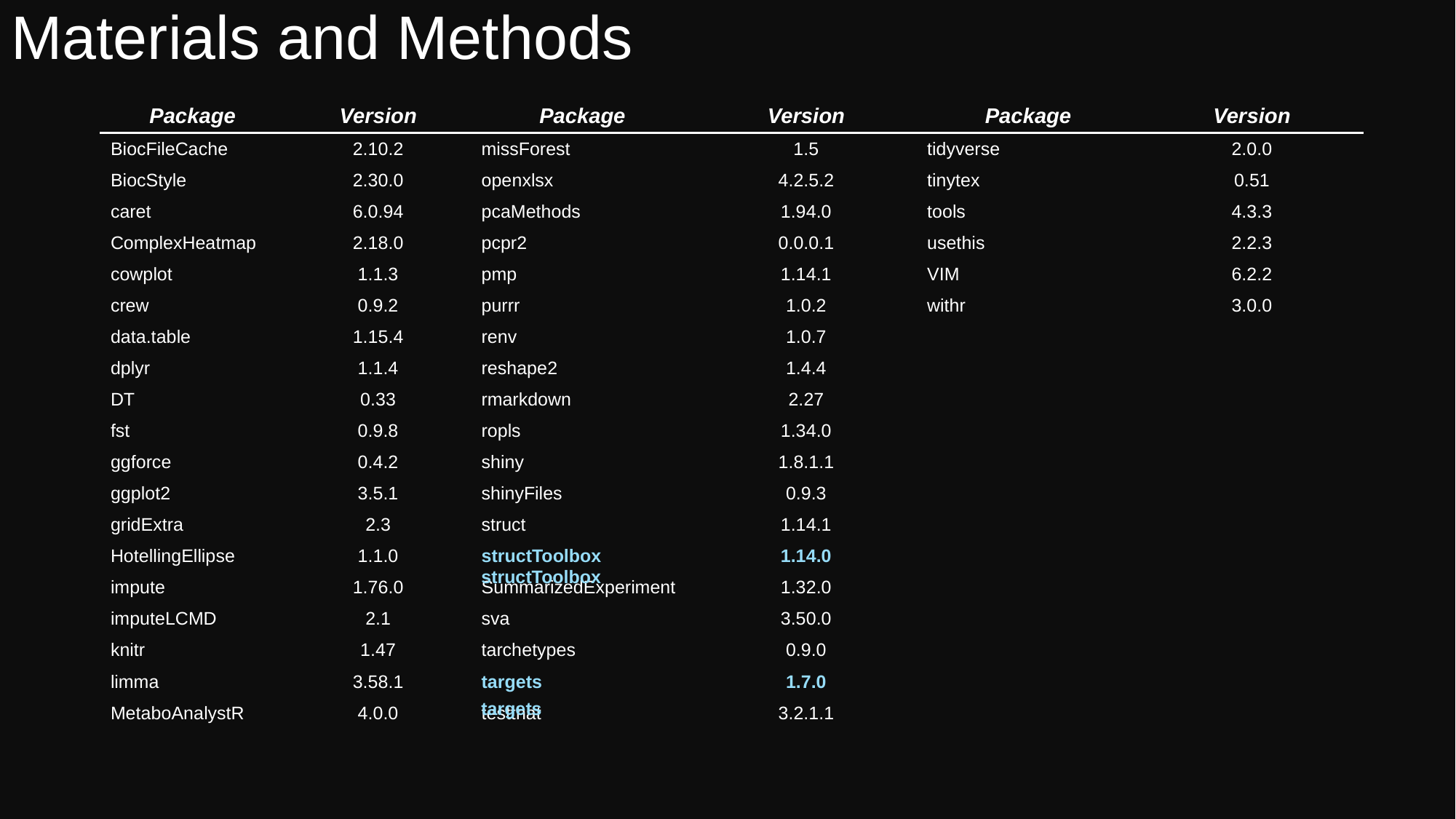

# Materials and Methods
| Package | Version |
| --- | --- |
| BiocFileCache | 2.10.2 |
| BiocStyle | 2.30.0 |
| caret | 6.0.94 |
| ComplexHeatmap | 2.18.0 |
| cowplot | 1.1.3 |
| crew | 0.9.2 |
| data.table | 1.15.4 |
| dplyr | 1.1.4 |
| DT | 0.33 |
| fst | 0.9.8 |
| ggforce | 0.4.2 |
| ggplot2 | 3.5.1 |
| gridExtra | 2.3 |
| HotellingEllipse | 1.1.0 |
| impute | 1.76.0 |
| imputeLCMD | 2.1 |
| knitr | 1.47 |
| limma | 3.58.1 |
| MetaboAnalystR | 4.0.0 |
| Package | Version |
| --- | --- |
| missForest | 1.5 |
| openxlsx | 4.2.5.2 |
| pcaMethods | 1.94.0 |
| pcpr2 | 0.0.0.1 |
| pmp | 1.14.1 |
| purrr | 1.0.2 |
| renv | 1.0.7 |
| reshape2 | 1.4.4 |
| rmarkdown | 2.27 |
| ropls | 1.34.0 |
| shiny | 1.8.1.1 |
| shinyFiles | 0.9.3 |
| struct | 1.14.1 |
| structToolbox | 1.14.0 |
| SummarizedExperiment | 1.32.0 |
| sva | 3.50.0 |
| tarchetypes | 0.9.0 |
| targets | 1.7.0 |
| testthat | 3.2.1.1 |
| Package | Version |
| --- | --- |
| tidyverse | 2.0.0 |
| tinytex | 0.51 |
| tools | 4.3.3 |
| usethis | 2.2.3 |
| VIM | 6.2.2 |
| withr | 3.0.0 |
structToolbox
targets